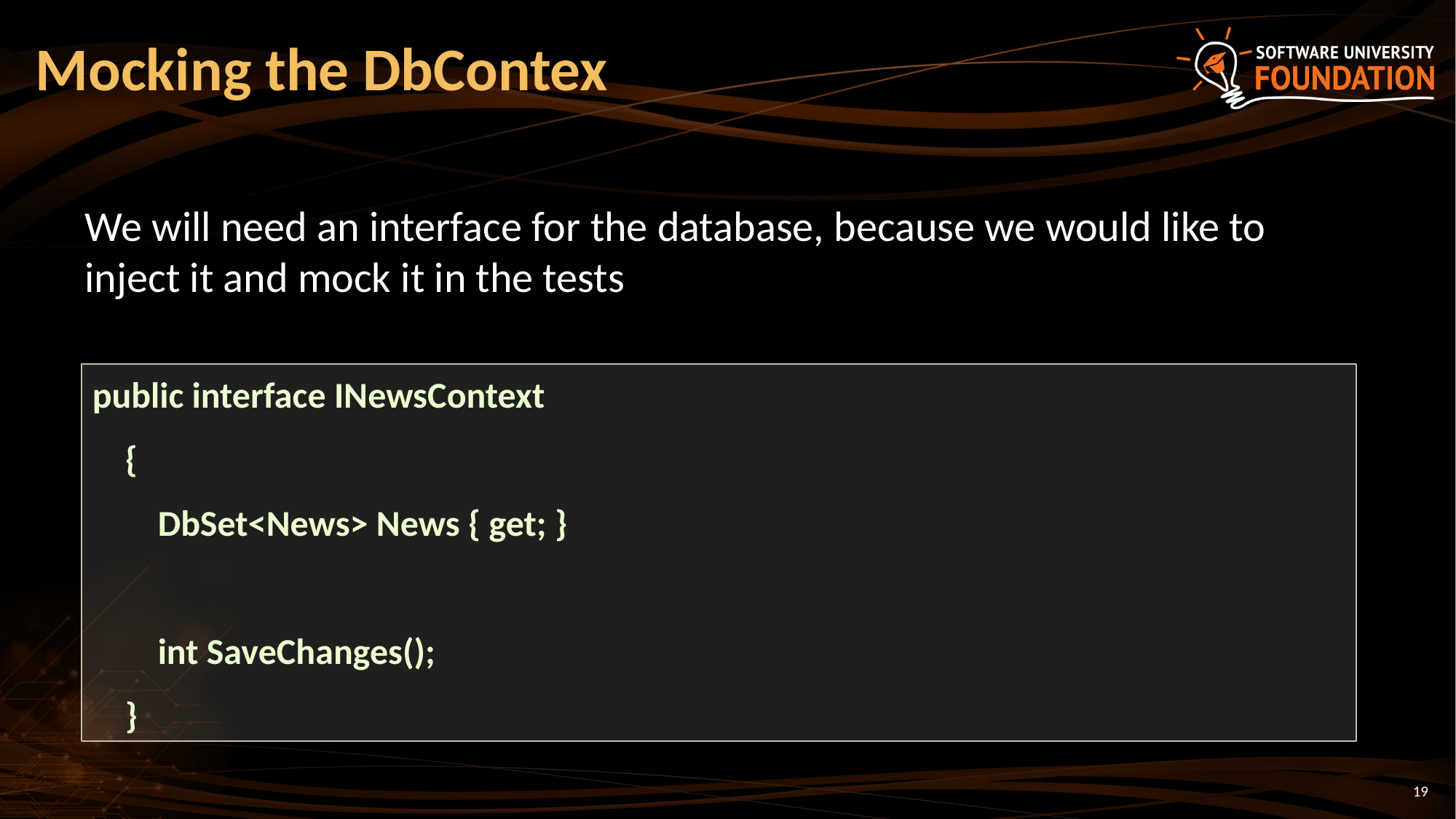

# Mocking the DbContex
We will need an interface for the database, because we would like to inject it and mock it in the tests
public interface INewsContext
    {
        DbSet<News> News { get; }

        int SaveChanges();
    }
19